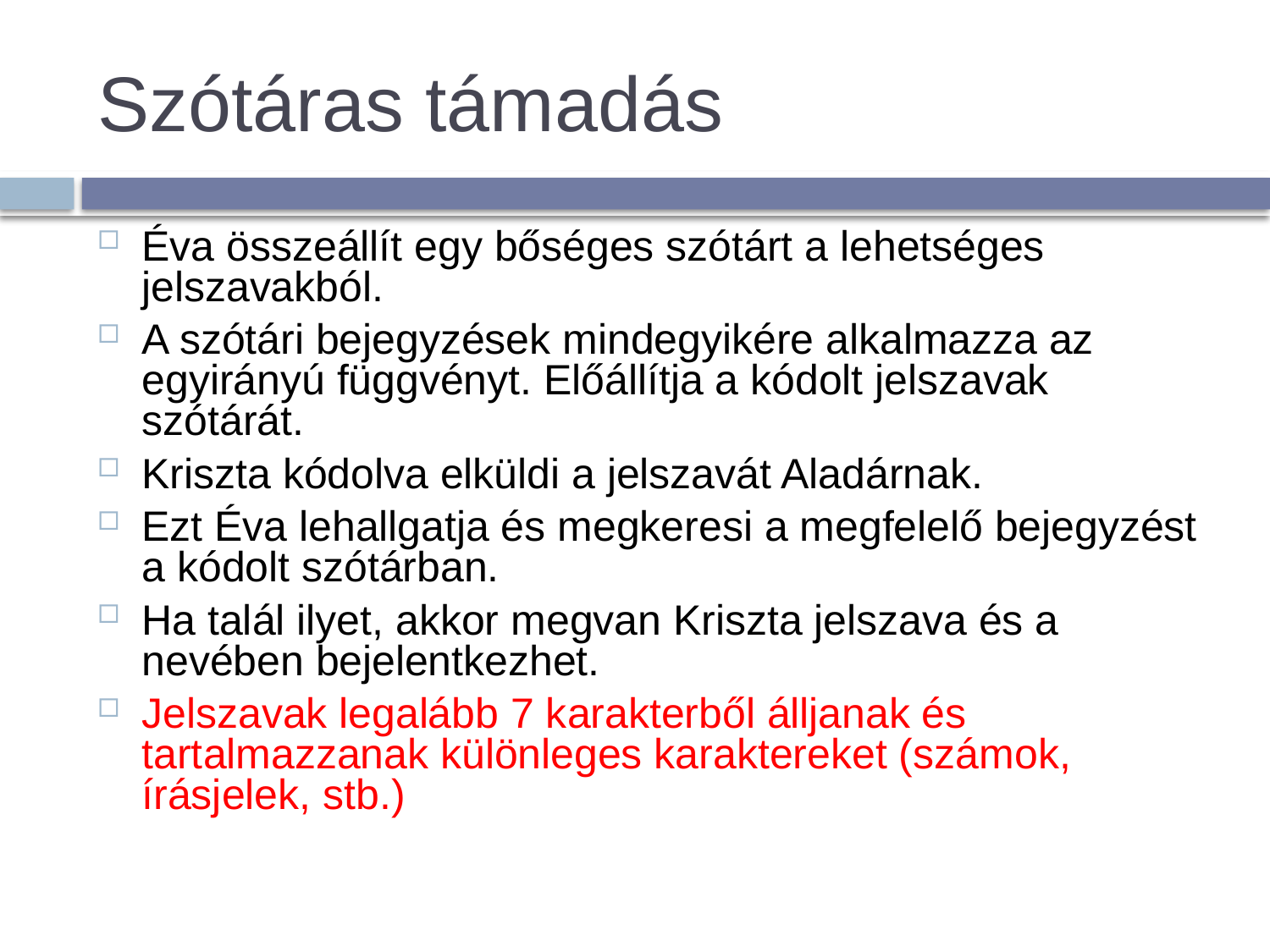

# Szótáras támadás
Éva összeállít egy bőséges szótárt a lehetséges jelszavakból.
A szótári bejegyzések mindegyikére alkalmazza az egyirányú függvényt. Előállítja a kódolt jelszavak szótárát.
Kriszta kódolva elküldi a jelszavát Aladárnak.
Ezt Éva lehallgatja és megkeresi a megfelelő bejegyzést a kódolt szótárban.
Ha talál ilyet, akkor megvan Kriszta jelszava és a nevében bejelentkezhet.
Jelszavak legalább 7 karakterből álljanak és tartalmazzanak különleges karaktereket (számok, írásjelek, stb.)